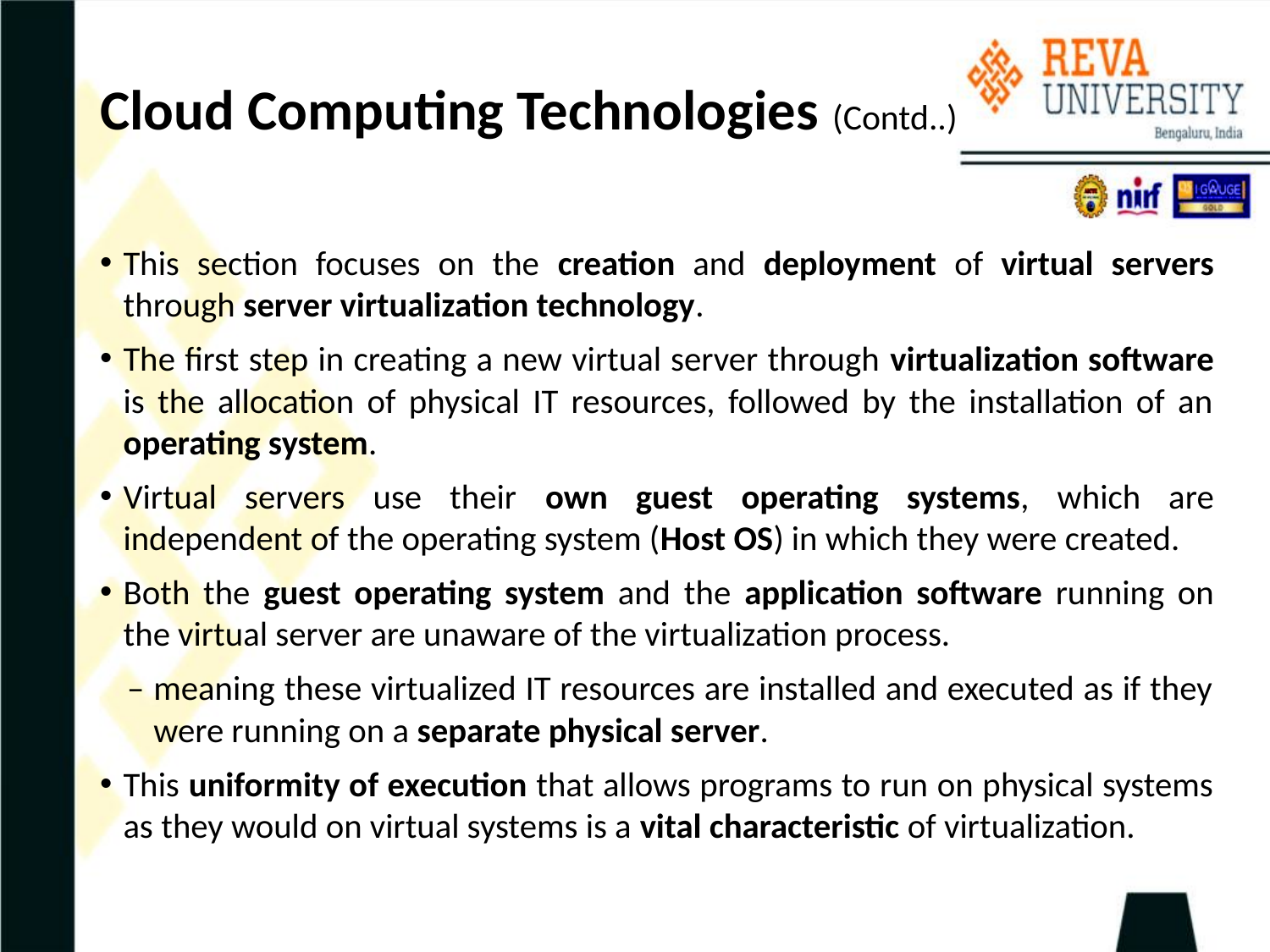

# Cloud Computing Technologies (Contd..)
This section focuses on the creation and deployment of virtual servers through server virtualization technology.
The first step in creating a new virtual server through virtualization software is the allocation of physical IT resources, followed by the installation of an operating system.
Virtual servers use their own guest operating systems, which are independent of the operating system (Host OS) in which they were created.
Both the guest operating system and the application software running on the virtual server are unaware of the virtualization process.
   – meaning these virtualized IT resources are installed and executed as if they were running on a separate physical server.
This uniformity of execution that allows programs to run on physical systems as they would on virtual systems is a vital characteristic of virtualization.